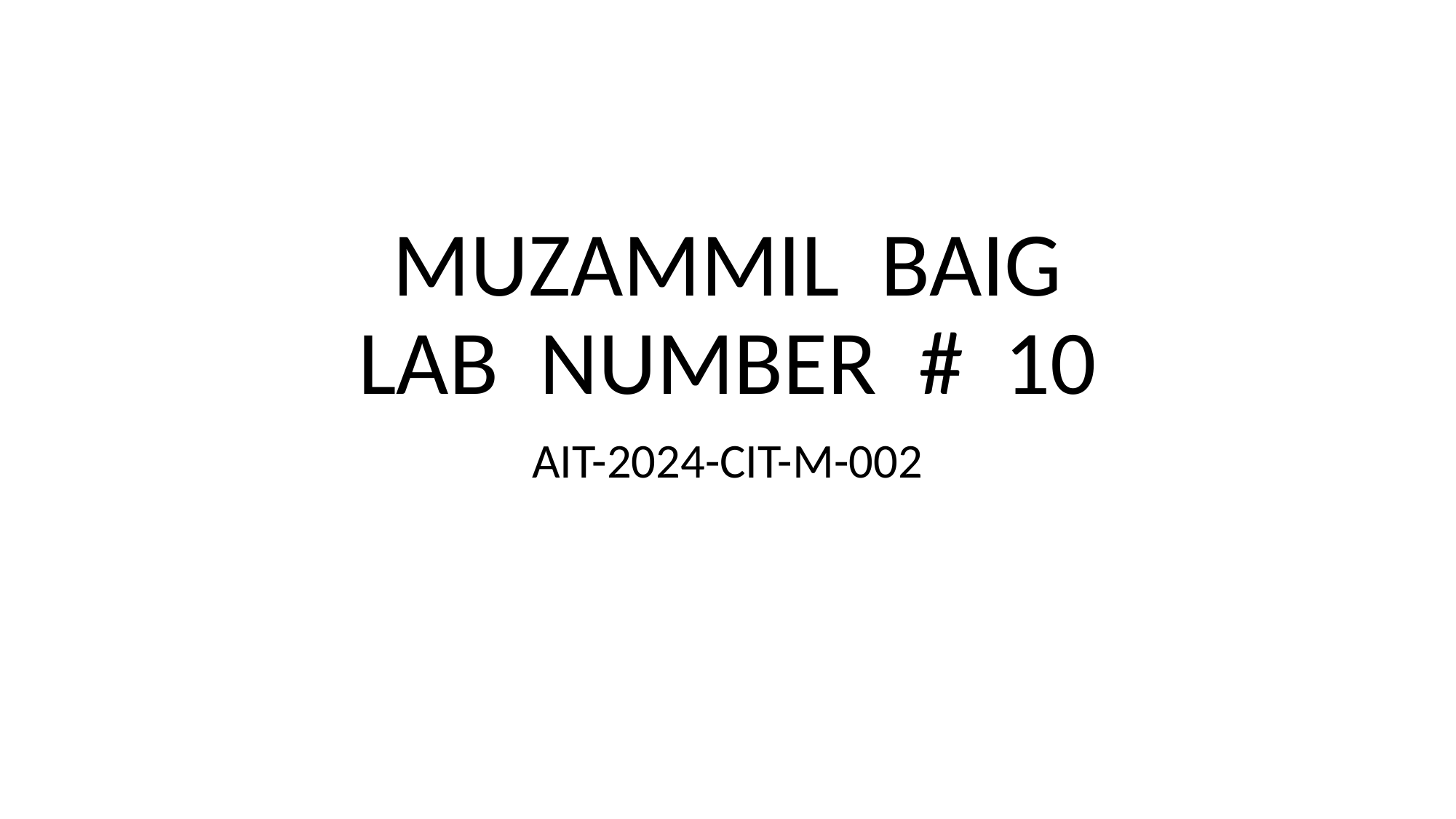

# MUZAMMIL  BAIG LAB  NUMBER  #  10
AIT-2024-CIT-M-002